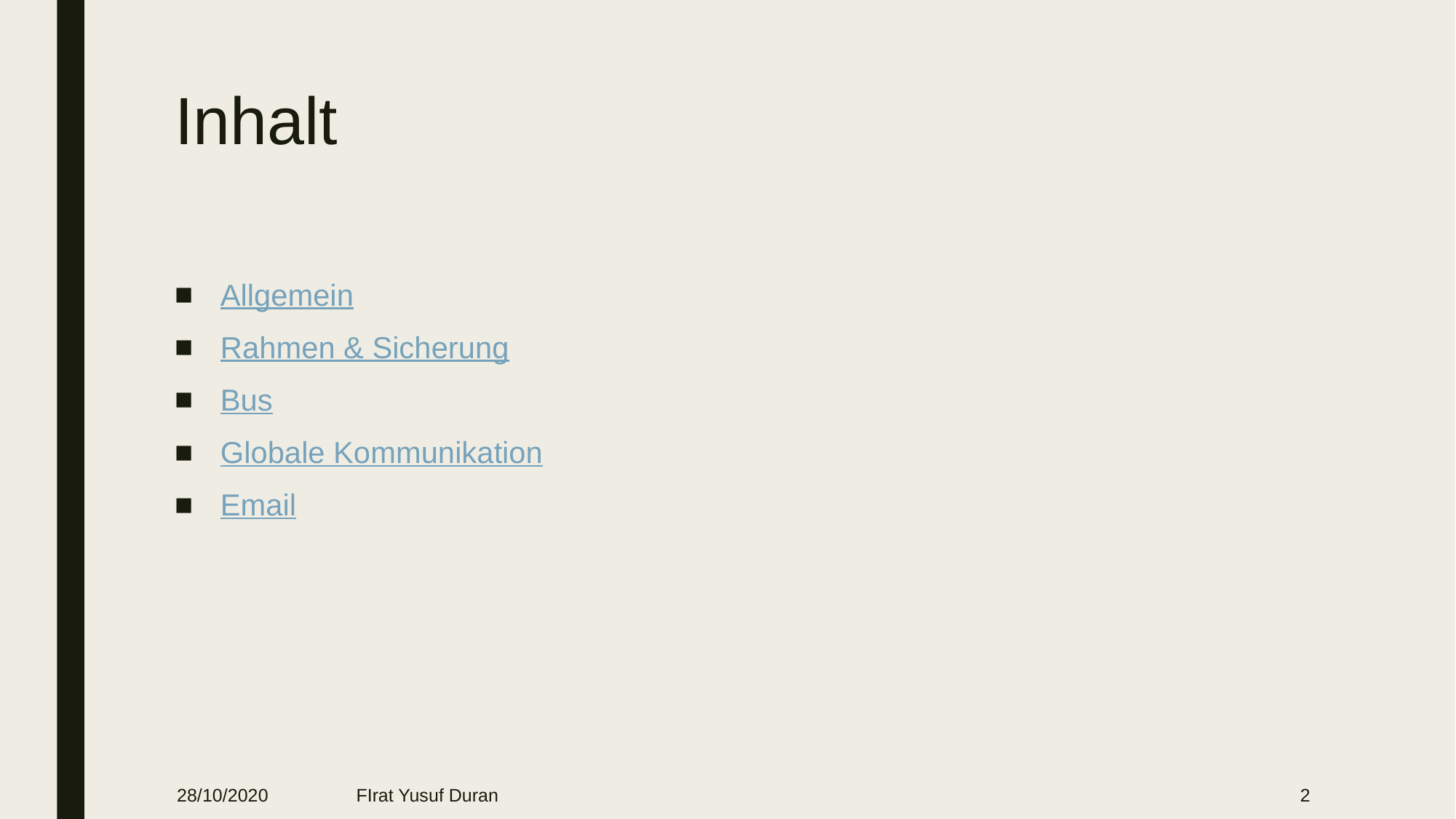

# Inhalt
Allgemein
Rahmen & Sicherung
Bus
Globale Kommunikation
Email
28/10/2020
FIrat Yusuf Duran
2